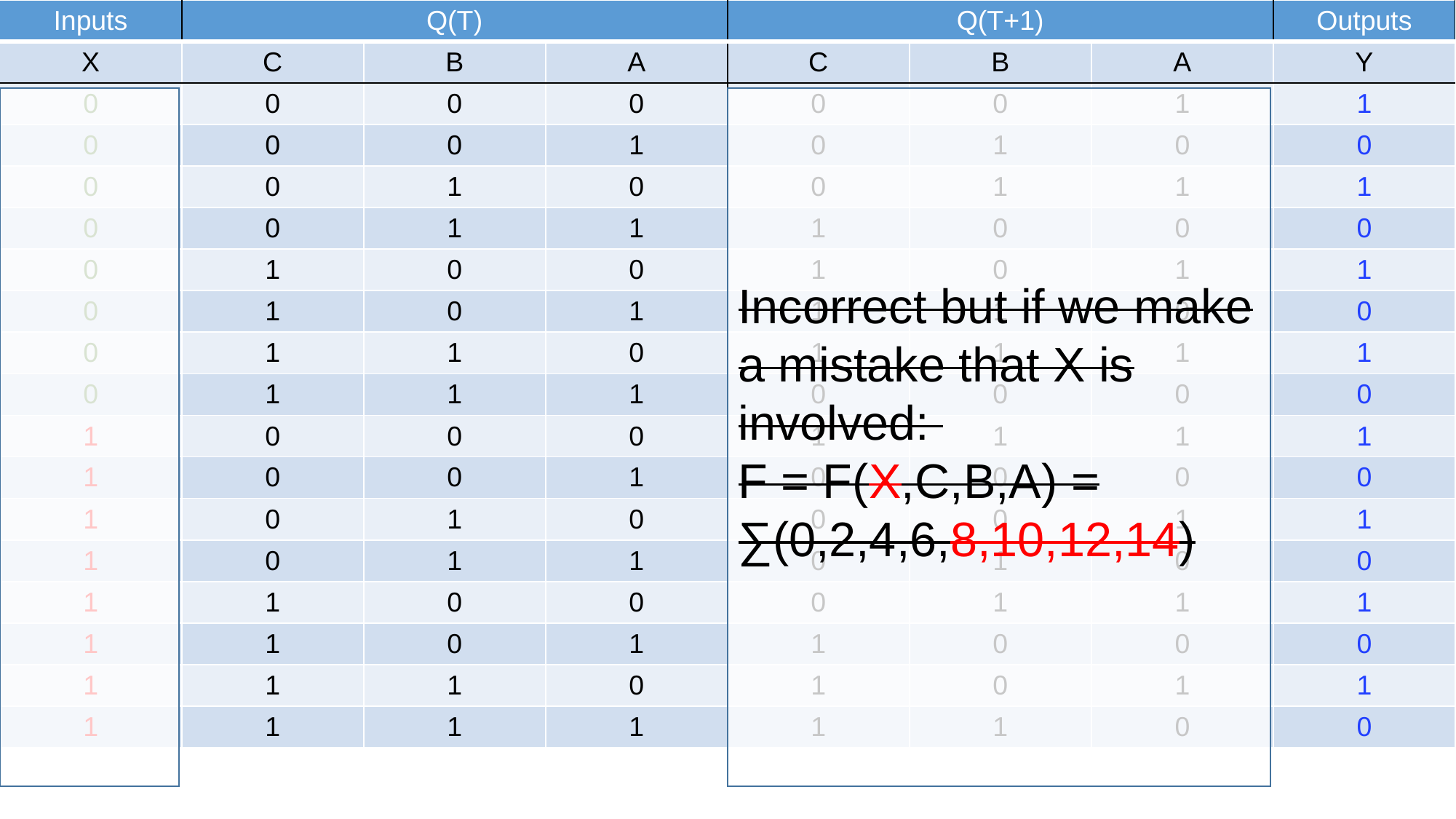

| Inputs | Q(T) |  |  | Q(T+1) |  |  | Outputs |
| --- | --- | --- | --- | --- | --- | --- | --- |
| X | C | B | A | C | B | A | Y |
| 0 | 0 | 0 | 0 | 0 | 0 | 1 | 1 |
| 0 | 0 | 0 | 1 | 0 | 1 | 0 | 0 |
| 0 | 0 | 1 | 0 | 0 | 1 | 1 | 1 |
| 0 | 0 | 1 | 1 | 1 | 0 | 0 | 0 |
| 0 | 1 | 0 | 0 | 1 | 0 | 1 | 1 |
| 0 | 1 | 0 | 1 | 1 | 1 | 0 | 0 |
| 0 | 1 | 1 | 0 | 1 | 1 | 1 | 1 |
| 0 | 1 | 1 | 1 | 0 | 0 | 0 | 0 |
| 1 | 0 | 0 | 0 | 1 | 1 | 1 | 1 |
| 1 | 0 | 0 | 1 | 0 | 0 | 0 | 0 |
| 1 | 0 | 1 | 0 | 0 | 0 | 1 | 1 |
| 1 | 0 | 1 | 1 | 0 | 1 | 0 | 0 |
| 1 | 1 | 0 | 0 | 0 | 1 | 1 | 1 |
| 1 | 1 | 0 | 1 | 1 | 0 | 0 | 0 |
| 1 | 1 | 1 | 0 | 1 | 0 | 1 | 1 |
| 1 | 1 | 1 | 1 | 1 | 1 | 0 | 0 |

Incorrect but if we make a mistake that X is involved:
F = F(X,C,B,A) = ∑(0,2,4,6,8,10,12,14)